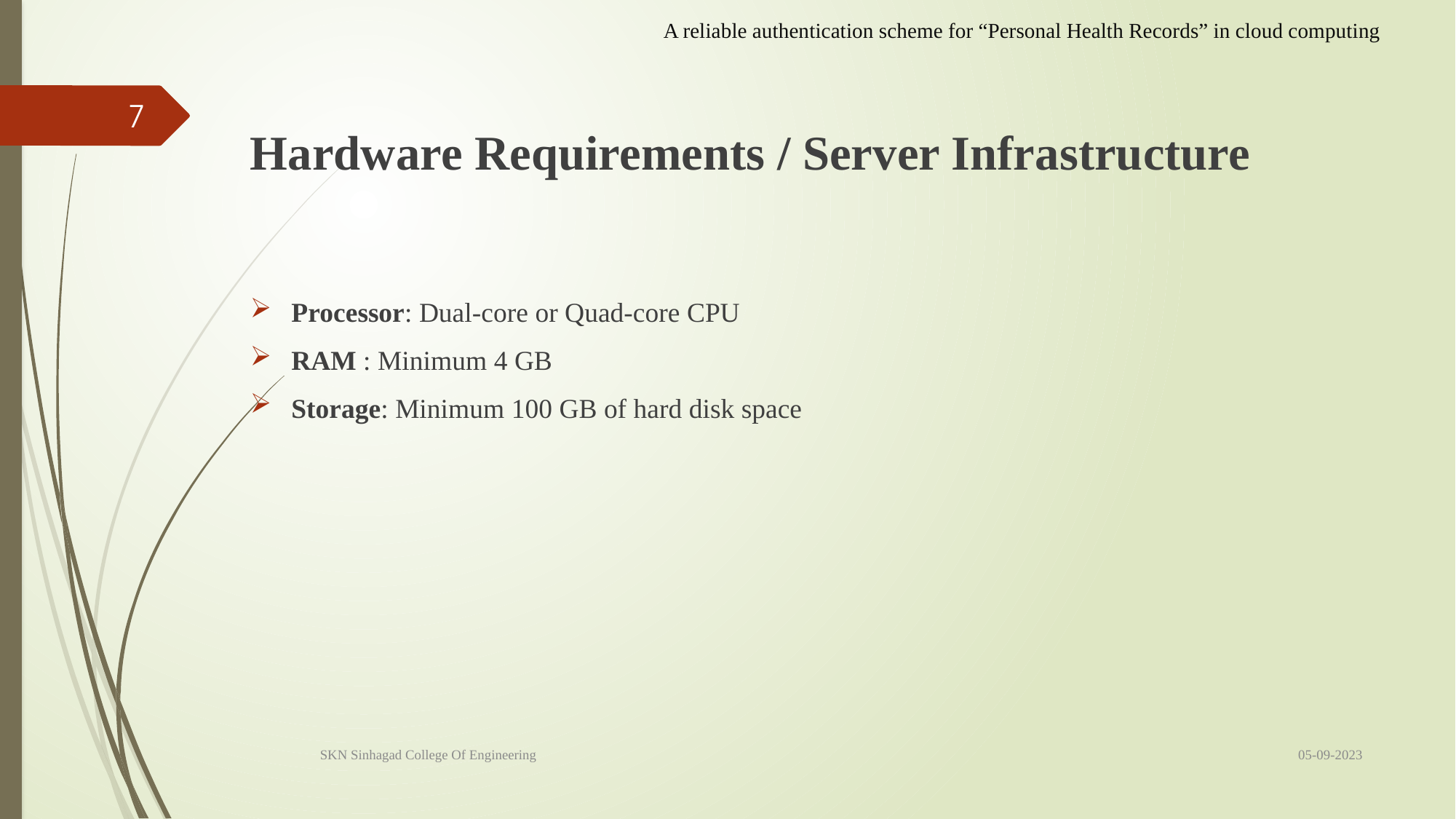

A reliable authentication scheme for “Personal Health Records” in cloud computing
7
Hardware Requirements / Server Infrastructure
Processor: Dual-core or Quad-core CPU
RAM : Minimum 4 GB
Storage: Minimum 100 GB of hard disk space
05-09-2023
SKN Sinhagad College Of Engineering